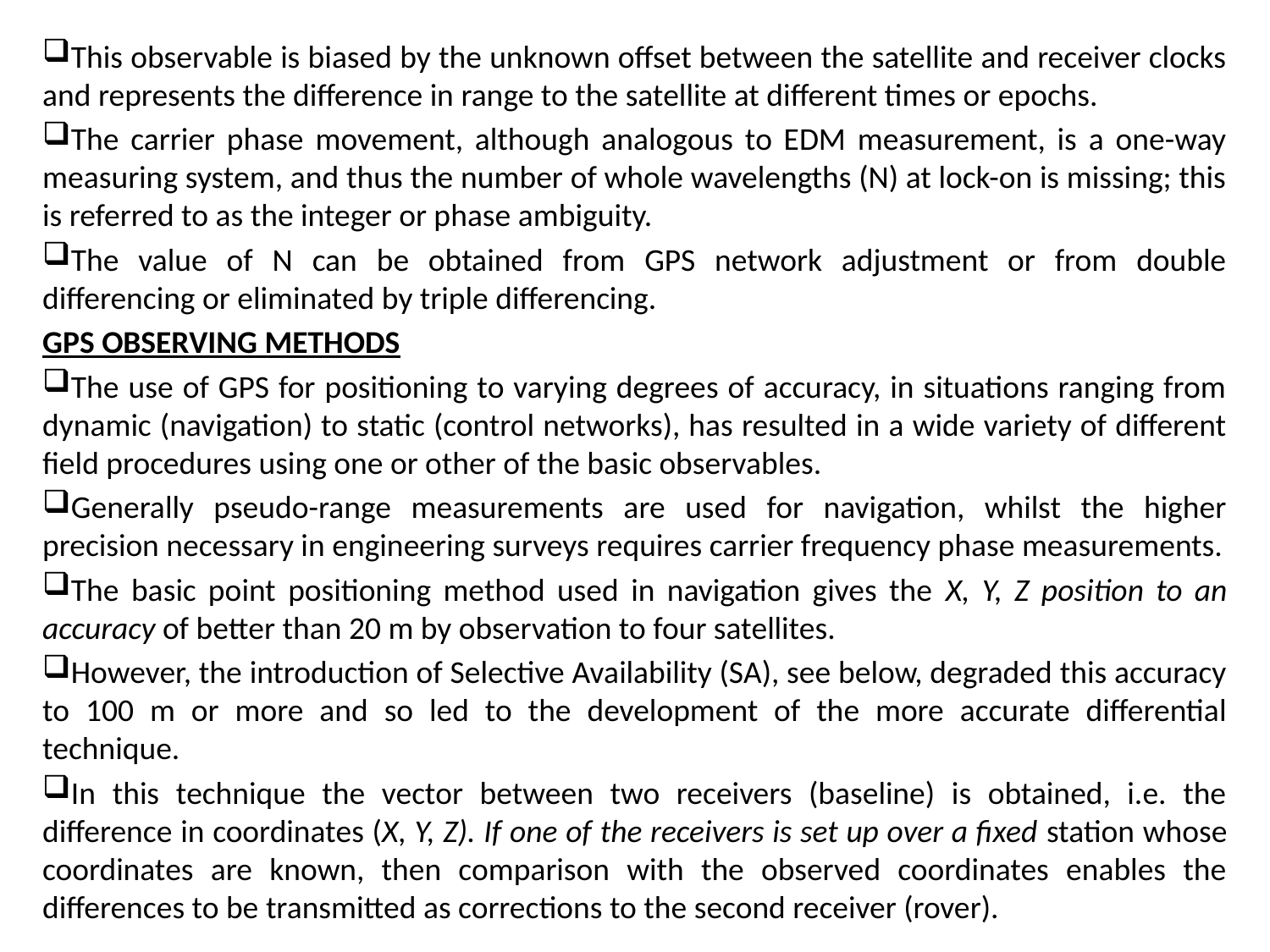

This observable is biased by the unknown offset between the satellite and receiver clocks and represents the difference in range to the satellite at different times or epochs.
The carrier phase movement, although analogous to EDM measurement, is a one-way measuring system, and thus the number of whole wavelengths (N) at lock-on is missing; this is referred to as the integer or phase ambiguity.
The value of N can be obtained from GPS network adjustment or from double differencing or eliminated by triple differencing.
GPS OBSERVING METHODS
The use of GPS for positioning to varying degrees of accuracy, in situations ranging from dynamic (navigation) to static (control networks), has resulted in a wide variety of different field procedures using one or other of the basic observables.
Generally pseudo-range measurements are used for navigation, whilst the higher precision necessary in engineering surveys requires carrier frequency phase measurements.
The basic point positioning method used in navigation gives the X, Y, Z position to an accuracy of better than 20 m by observation to four satellites.
However, the introduction of Selective Availability (SA), see below, degraded this accuracy to 100 m or more and so led to the development of the more accurate differential technique.
In this technique the vector between two receivers (baseline) is obtained, i.e. the difference in coordinates (X, Y, Z). If one of the receivers is set up over a fixed station whose coordinates are known, then comparison with the observed coordinates enables the differences to be transmitted as corrections to the second receiver (rover).